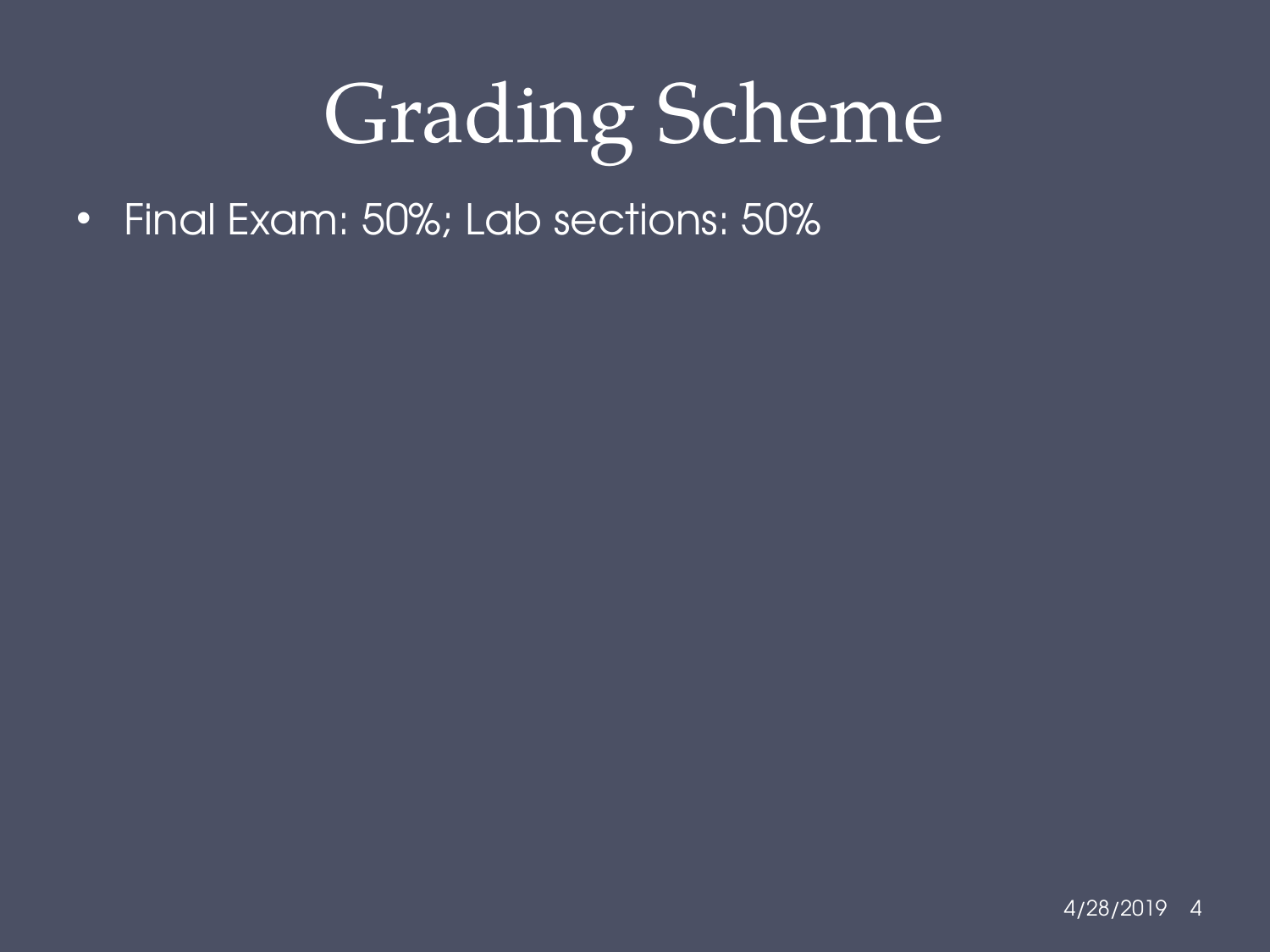

# Grading Scheme
Final Exam: 50%; Lab sections: 50%

4/28/2019
4